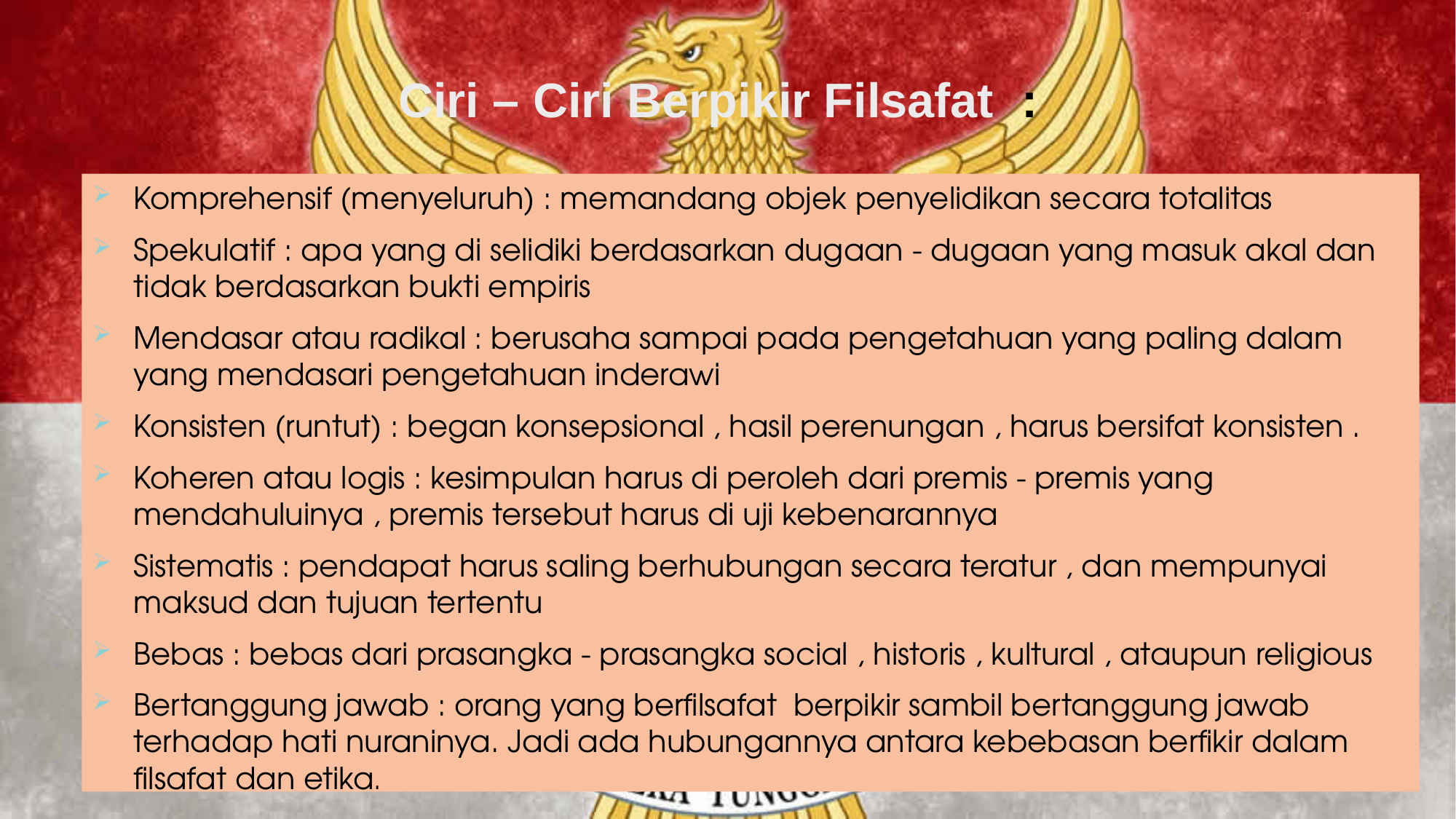

# Ciri – Ciri Berpikir Filsafat  :
Komprehensif (menyeluruh) : memandang objek penyelidikan secara totalitas
Spekulatif : apa yang di selidiki berdasarkan dugaan - dugaan yang masuk akal dan tidak berdasarkan bukti empiris
Mendasar atau radikal : berusaha sampai pada pengetahuan yang paling dalam yang mendasari pengetahuan inderawi
Konsisten (runtut) : began konsepsional , hasil perenungan , harus bersifat konsisten .
Koheren atau logis : kesimpulan harus di peroleh dari premis - premis yang mendahuluinya , premis tersebut harus di uji kebenarannya
Sistematis : pendapat harus saling berhubungan secara teratur , dan mempunyai maksud dan tujuan tertentu
Bebas : bebas dari prasangka - prasangka social , historis , kultural , ataupun religious
Bertanggung jawab : orang yang berfilsafat  berpikir sambil bertanggung jawab terhadap hati nuraninya. Jadi ada hubungannya antara kebebasan berfikir dalam filsafat dan etika.